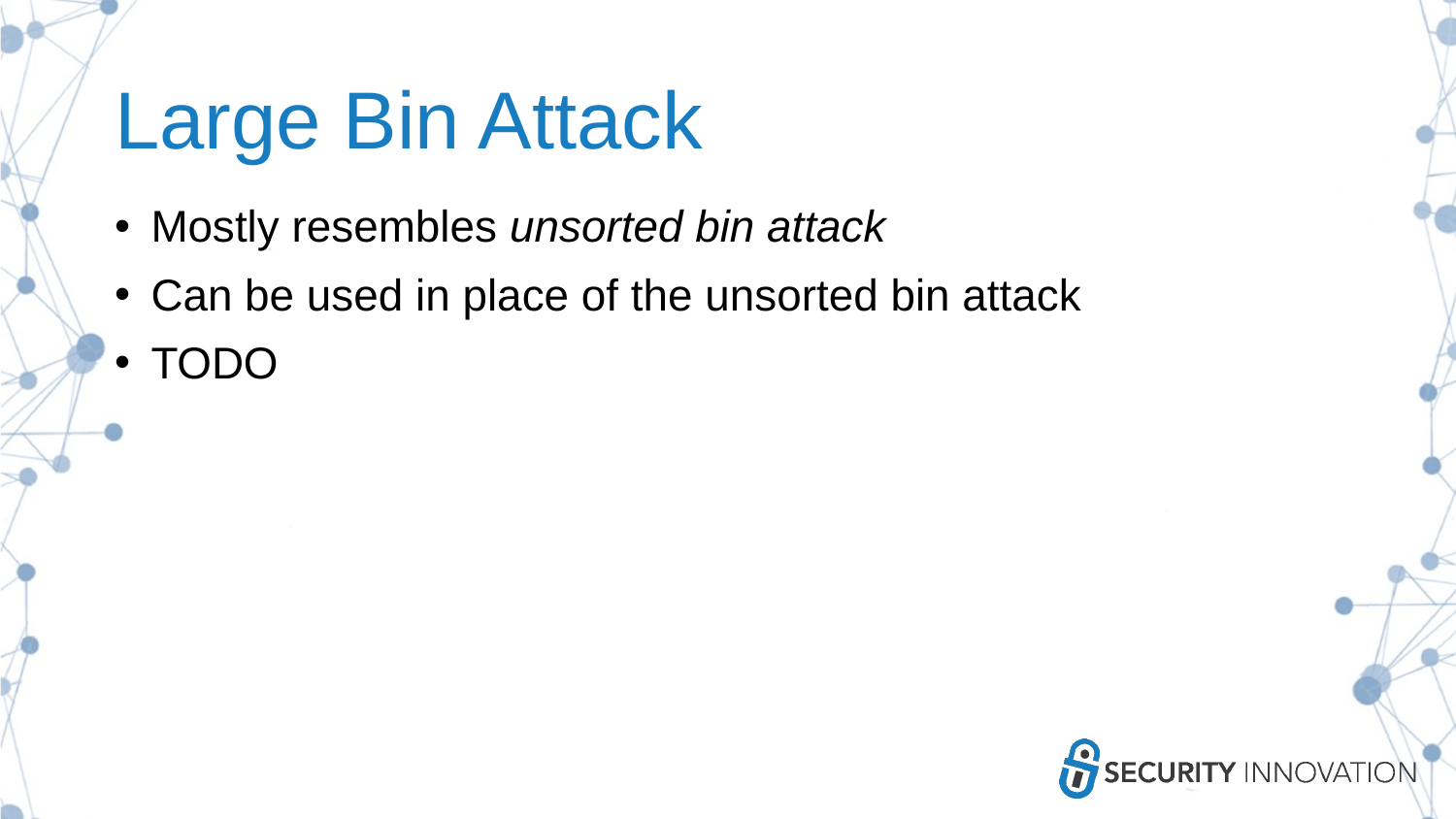

# Large Bin Attack
Mostly resembles unsorted bin attack
Can be used in place of the unsorted bin attack
TODO